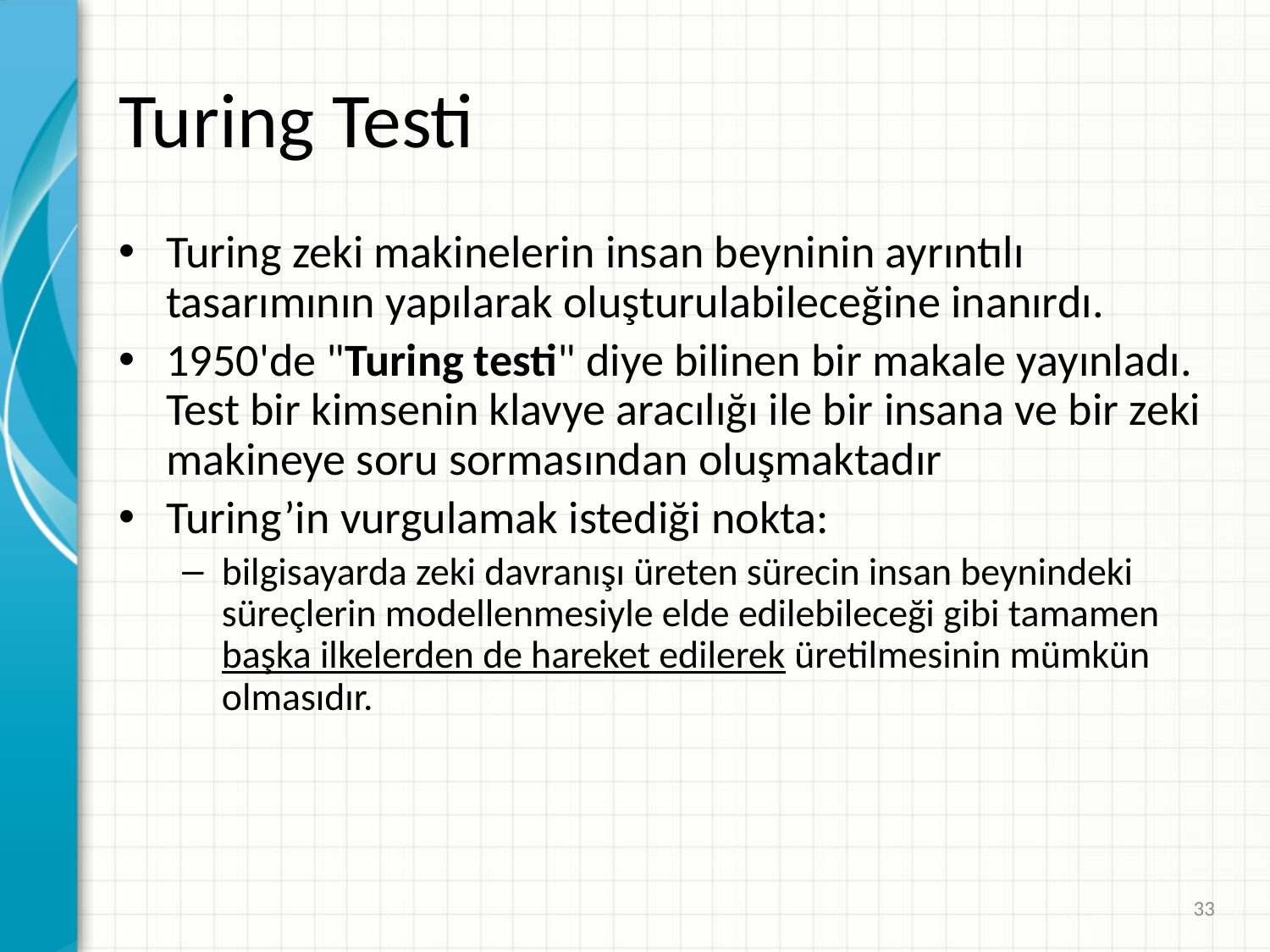

# Turing Testi
Turing zeki makinelerin insan beyninin ayrıntılı tasarımının yapılarak oluşturulabileceğine inanırdı.
1950'de "Turing testi" diye bilinen bir makale yayınladı. Test bir kimsenin klavye aracılığı ile bir insana ve bir zeki makineye soru sormasından oluşmaktadır
Turing’in vurgulamak istediği nokta:
bilgisayarda zeki davranışı üreten sürecin insan beynindeki süreçlerin modellenmesiyle elde edilebileceği gibi tamamen başka ilkelerden de hareket edilerek üretilmesinin mümkün olmasıdır.

33